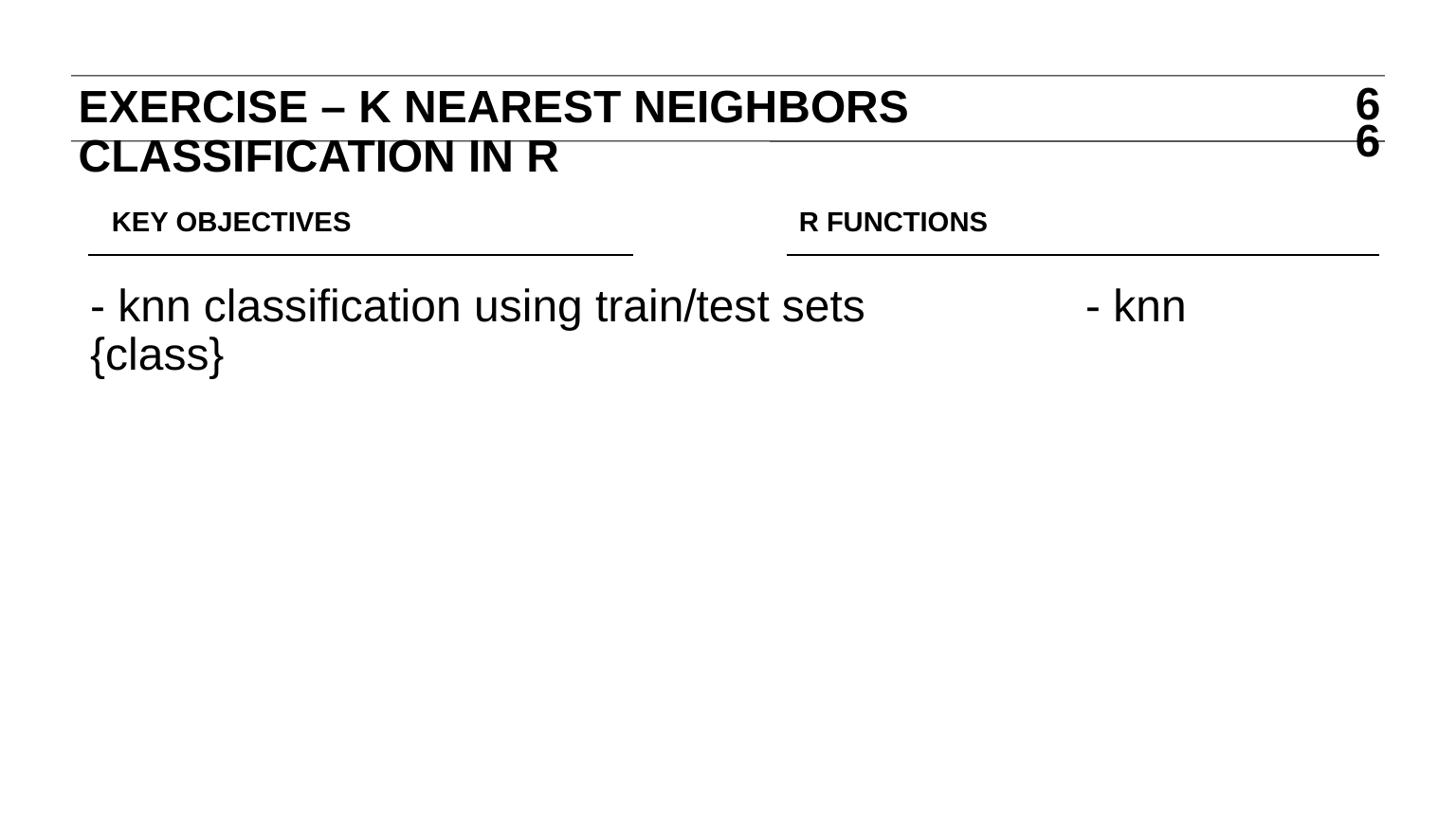

Exercise – k nearest neighbors classification in r
66
Key objectives
R functions
- knn classification using train/test sets		- knn {class}